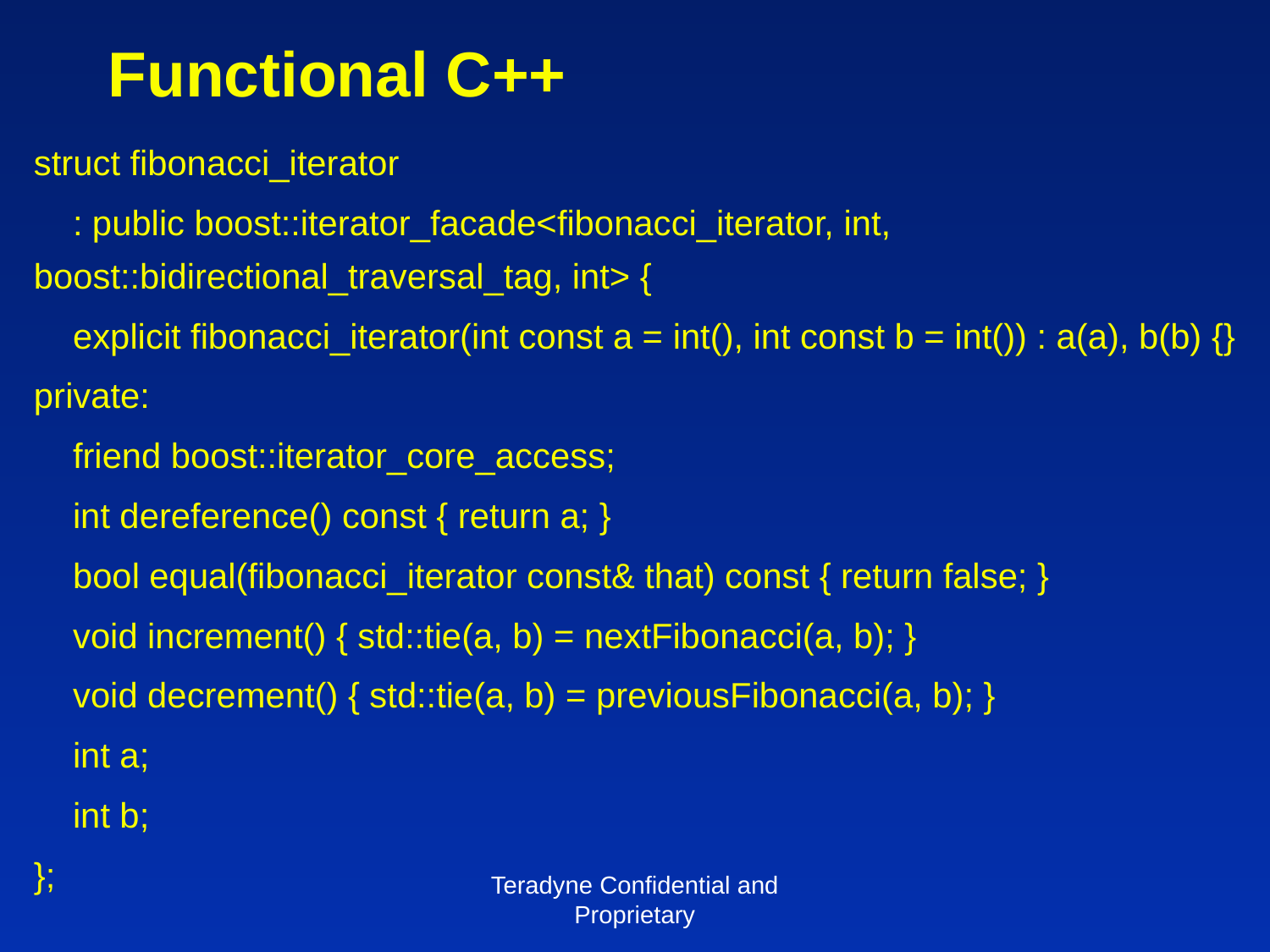

# Functional C++
struct fibonacci_iterator
    : public boost::iterator_facade<fibonacci_iterator, int, boost::bidirectional_traversal_tag, int> {
    explicit fibonacci_iterator(int const a = int(), int const b = int()) : a(a), b(b) {}
private:
    friend boost::iterator_core_access;
    int dereference() const { return a; }
    bool equal(fibonacci_iterator const& that) const { return false; }
    void increment() { std::tie(a, b) = nextFibonacci(a, b); }
    void decrement() { std::tie(a, b) = previousFibonacci(a, b); }
    int a;
    int b;
};
Teradyne Confidential and Proprietary